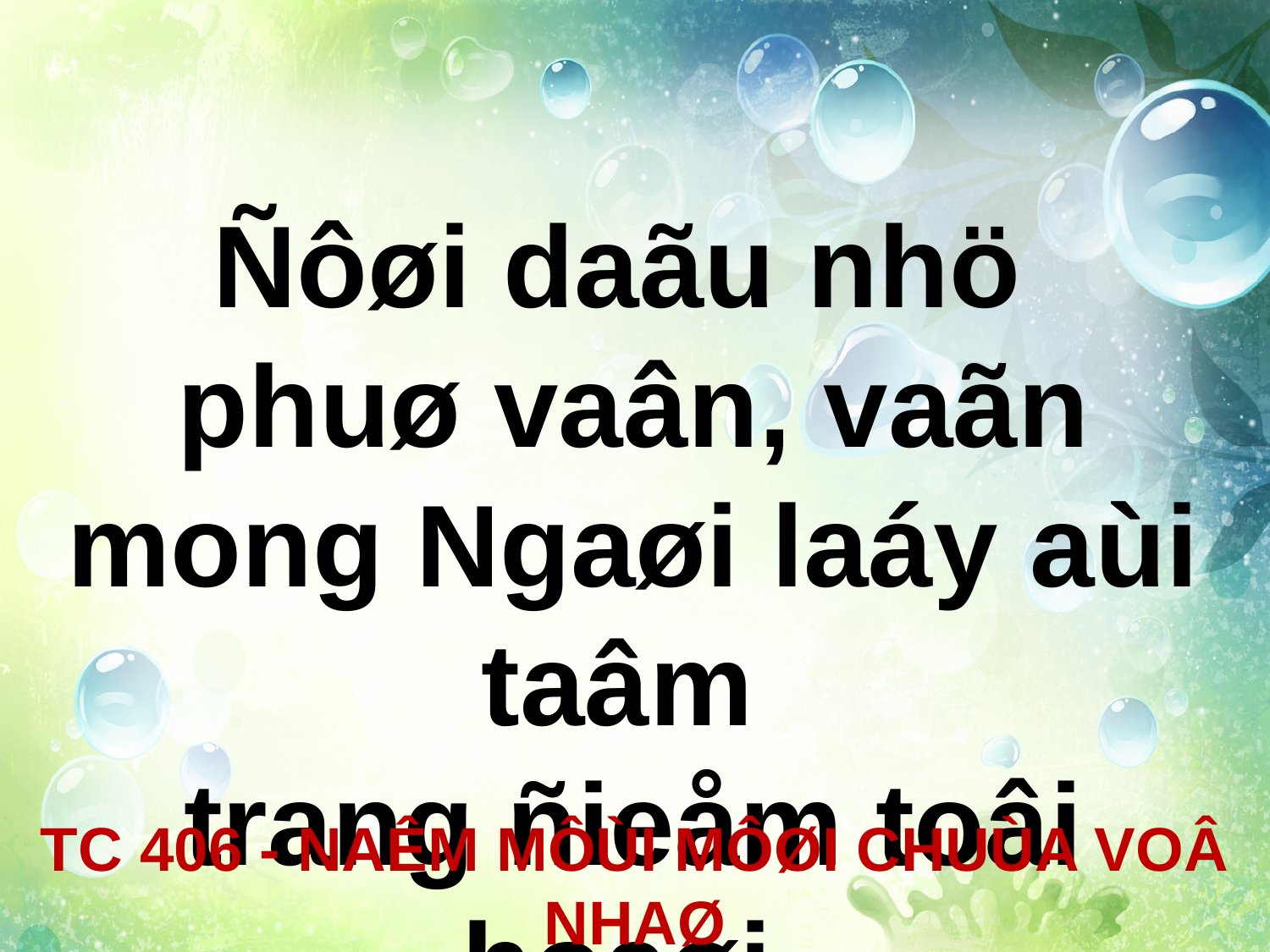

Ñôøi daãu nhö
phuø vaân, vaãn mong Ngaøi laáy aùi taâm
trang ñieåm toâi hoaøi.
TC 406 - NAÊM MÔÙI MÔØI CHUÙA VOÂ NHAØ